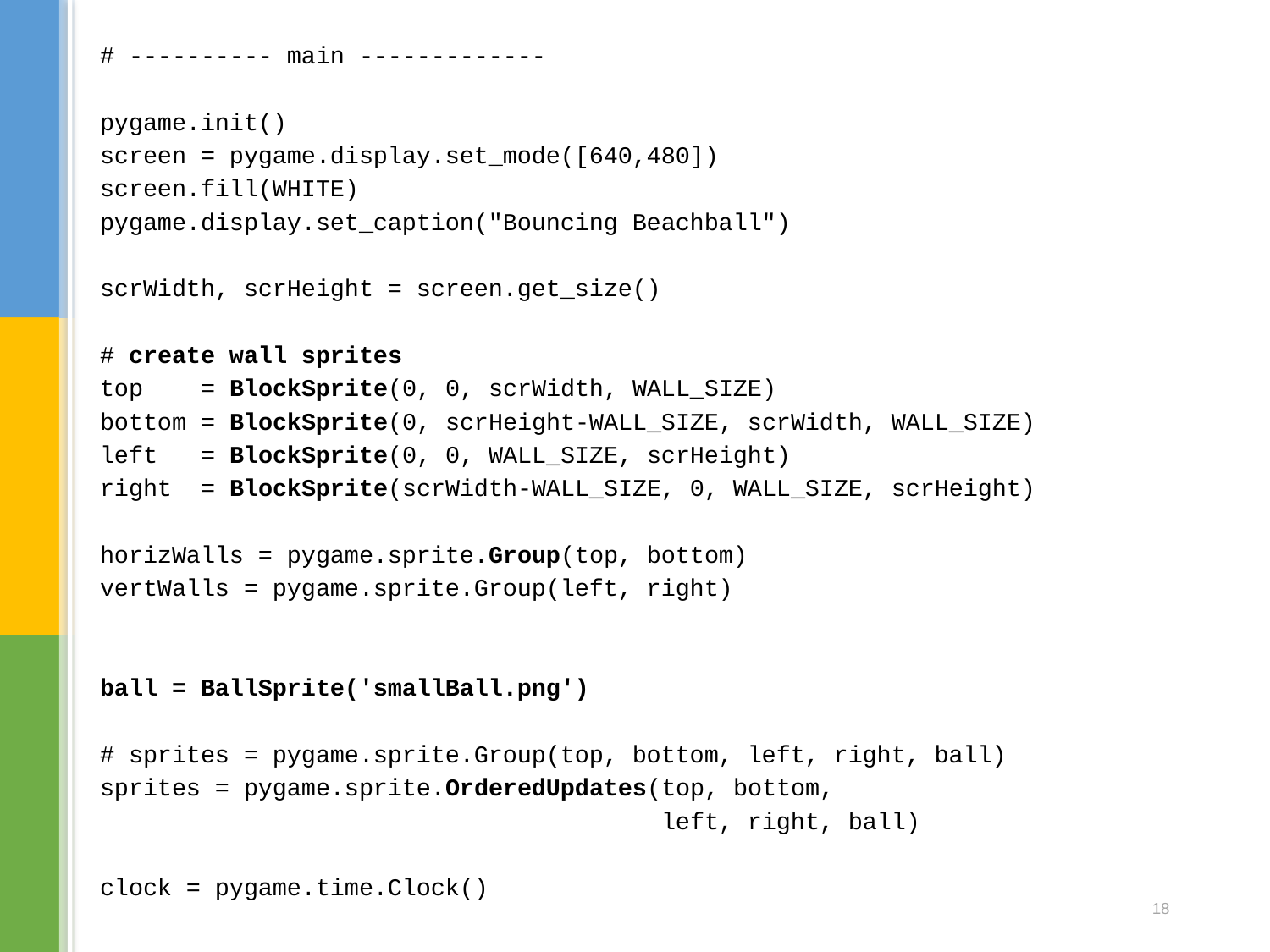

# ---------- main -------------

pygame.init()
screen = pygame.display.set_mode([640,480])
screen.fill(WHITE)
pygame.display.set_caption("Bouncing Beachball")

scrWidth, scrHeight = screen.get_size()

# create wall sprites
top    = BlockSprite(0, 0, scrWidth, WALL_SIZE)
bottom = BlockSprite(0, scrHeight-WALL_SIZE, scrWidth, WALL_SIZE)
left   = BlockSprite(0, 0, WALL_SIZE, scrHeight)
right  = BlockSprite(scrWidth-WALL_SIZE, 0, WALL_SIZE, scrHeight)

horizWalls = pygame.sprite.Group(top, bottom)
vertWalls = pygame.sprite.Group(left, right)

ball = BallSprite('smallBall.png')

# sprites = pygame.sprite.Group(top, bottom, left, right, ball)
sprites = pygame.sprite.OrderedUpdates(top, bottom,
                                       left, right, ball)

clock = pygame.time.Clock()

18